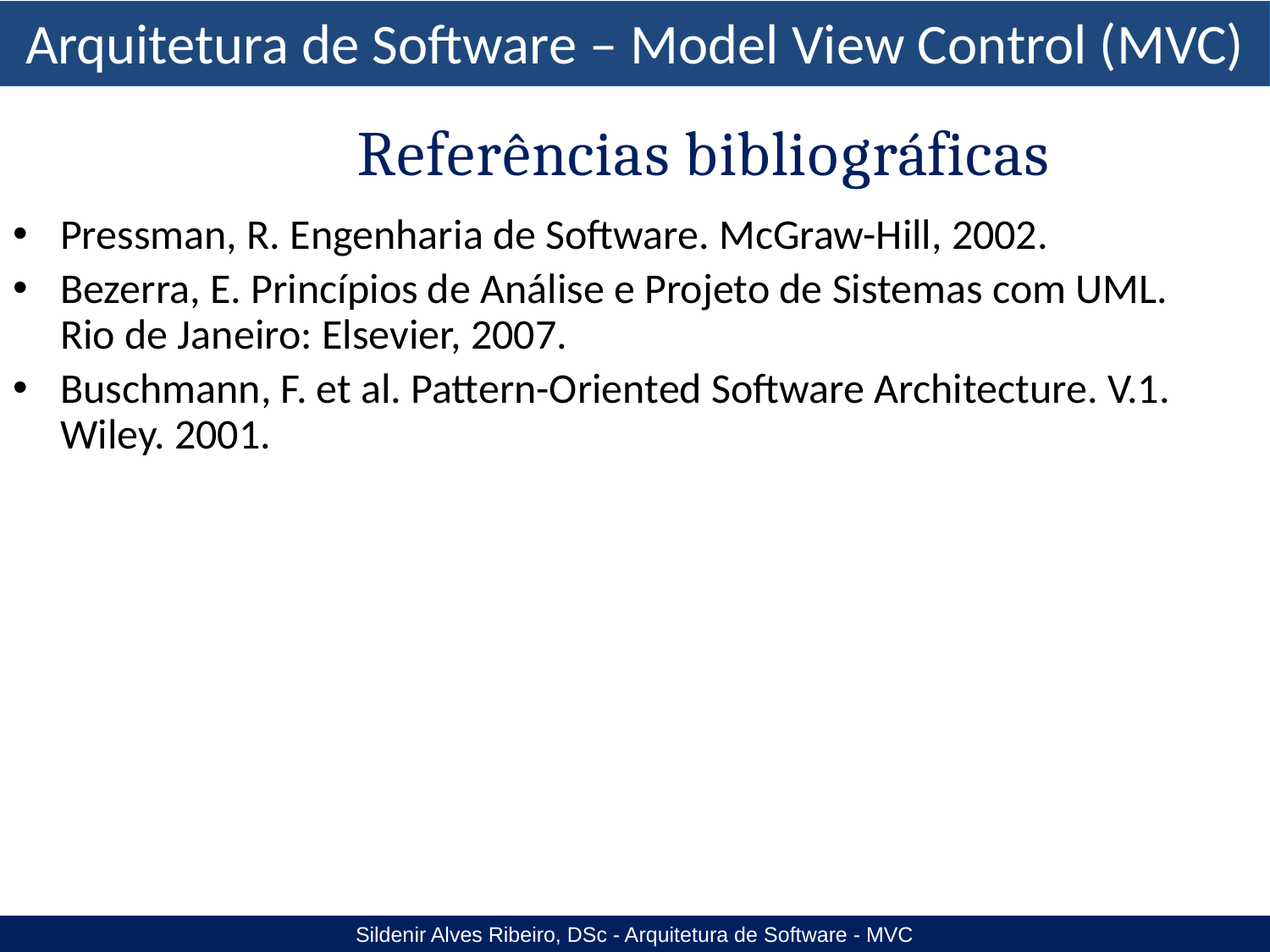

Referências bibliográficas
Pressman, R. Engenharia de Software. McGraw-Hill, 2002.
Bezerra, E. Princípios de Análise e Projeto de Sistemas com UML. Rio de Janeiro: Elsevier, 2007.
Buschmann, F. et al. Pattern-Oriented Software Architecture. V.1. Wiley. 2001.

Sildenir Alves Ribeiro, DSc - Arquitetura de Software - MVC